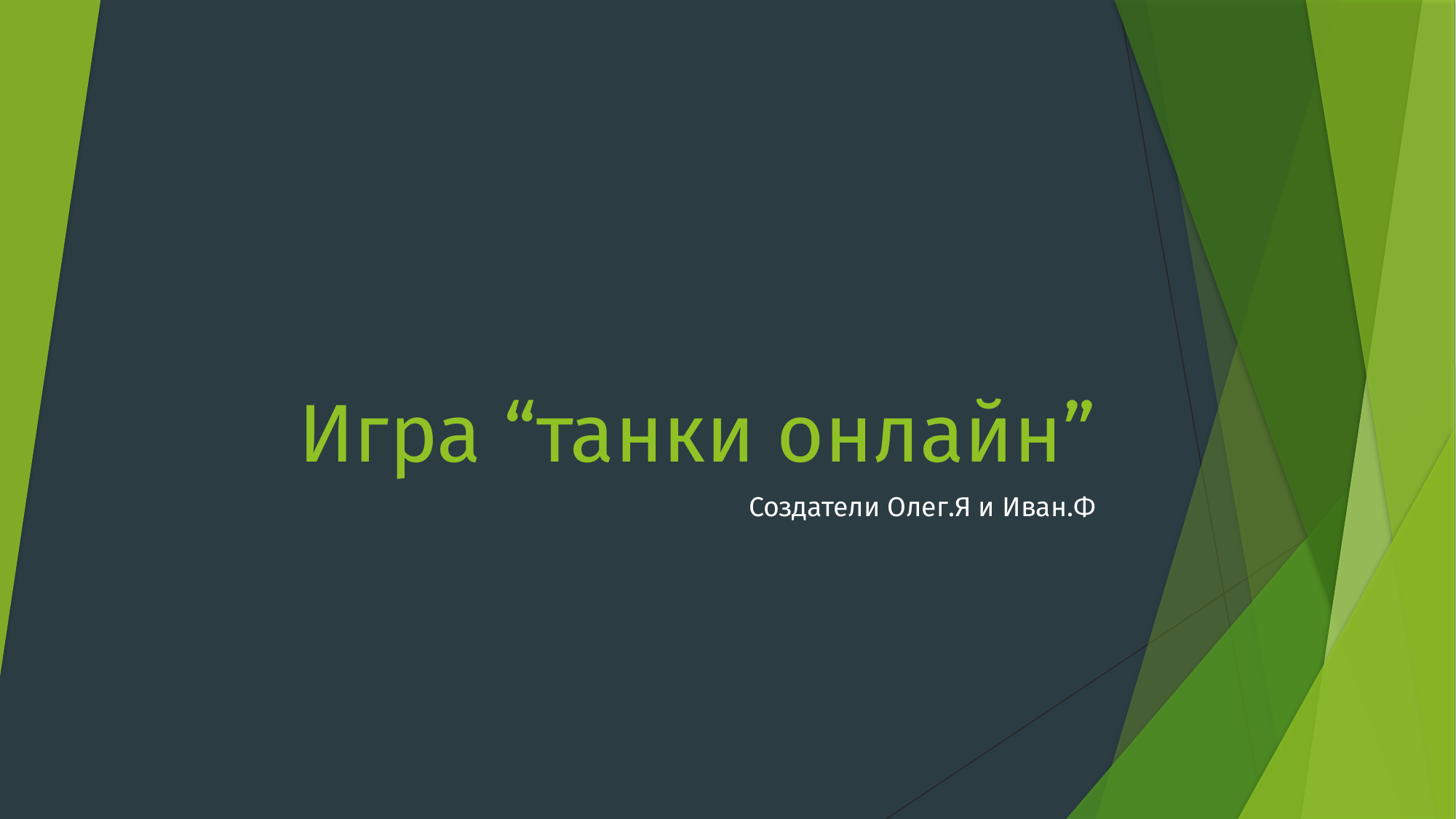

# Игра “танки онлайн”
Создатели Олег.Я и Иван.Ф